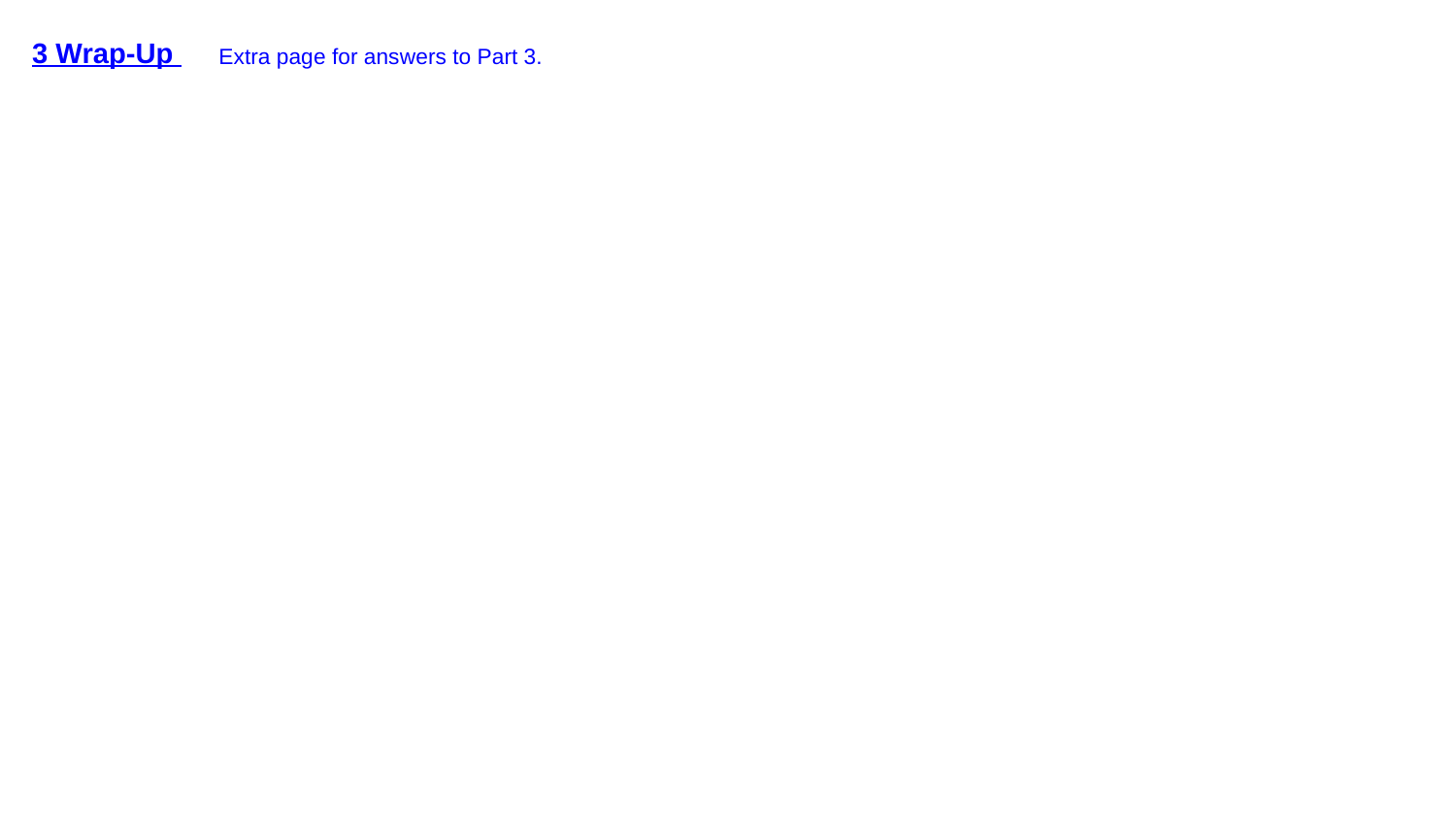

# 3 Wrap-Up
Extra page for answers to Part 3.